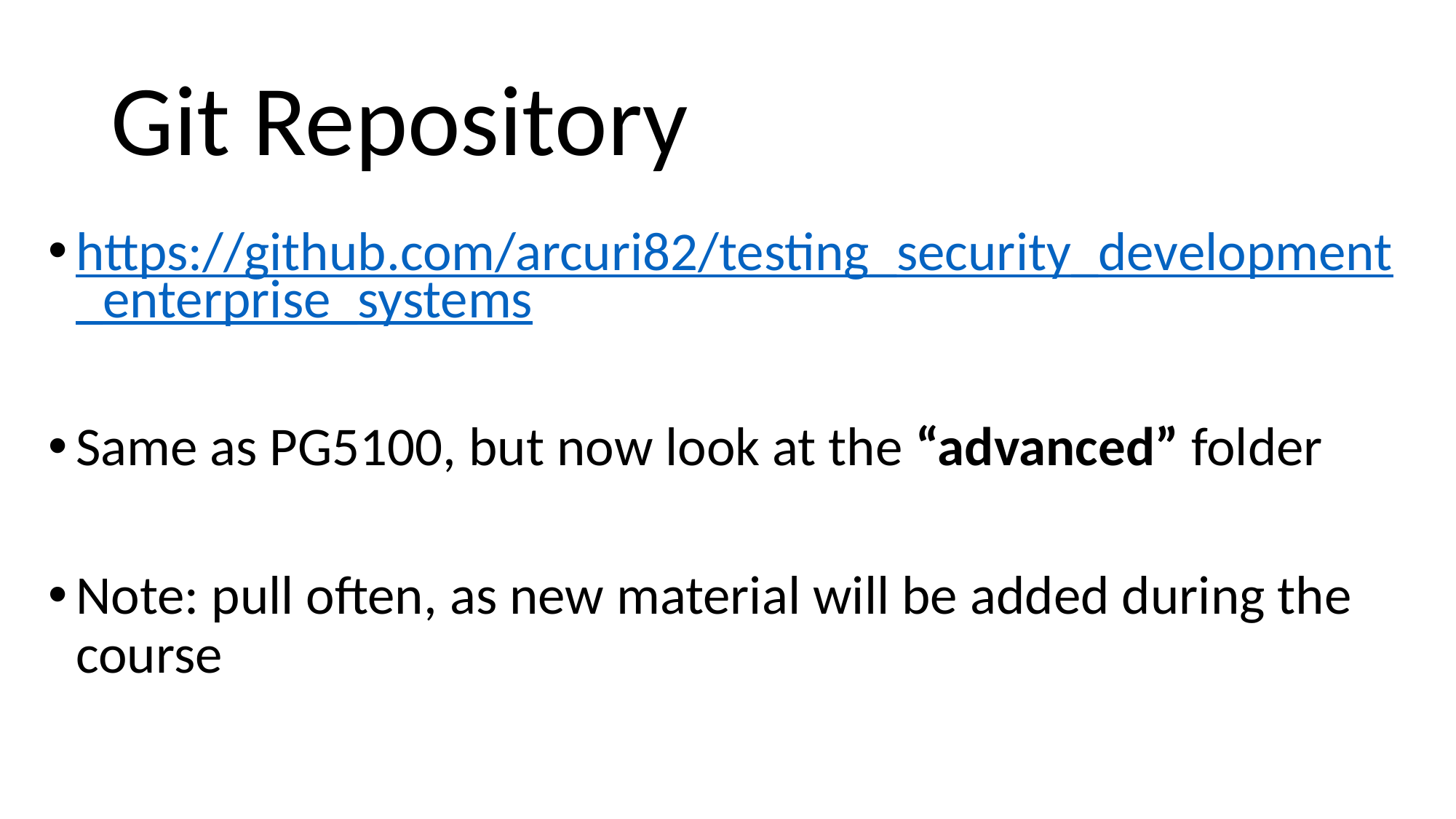

# Git Repository
https://github.com/arcuri82/testing_security_development_enterprise_systems

Same as PG5100, but now look at the “advanced” folder

Note: pull often, as new material will be added during the course